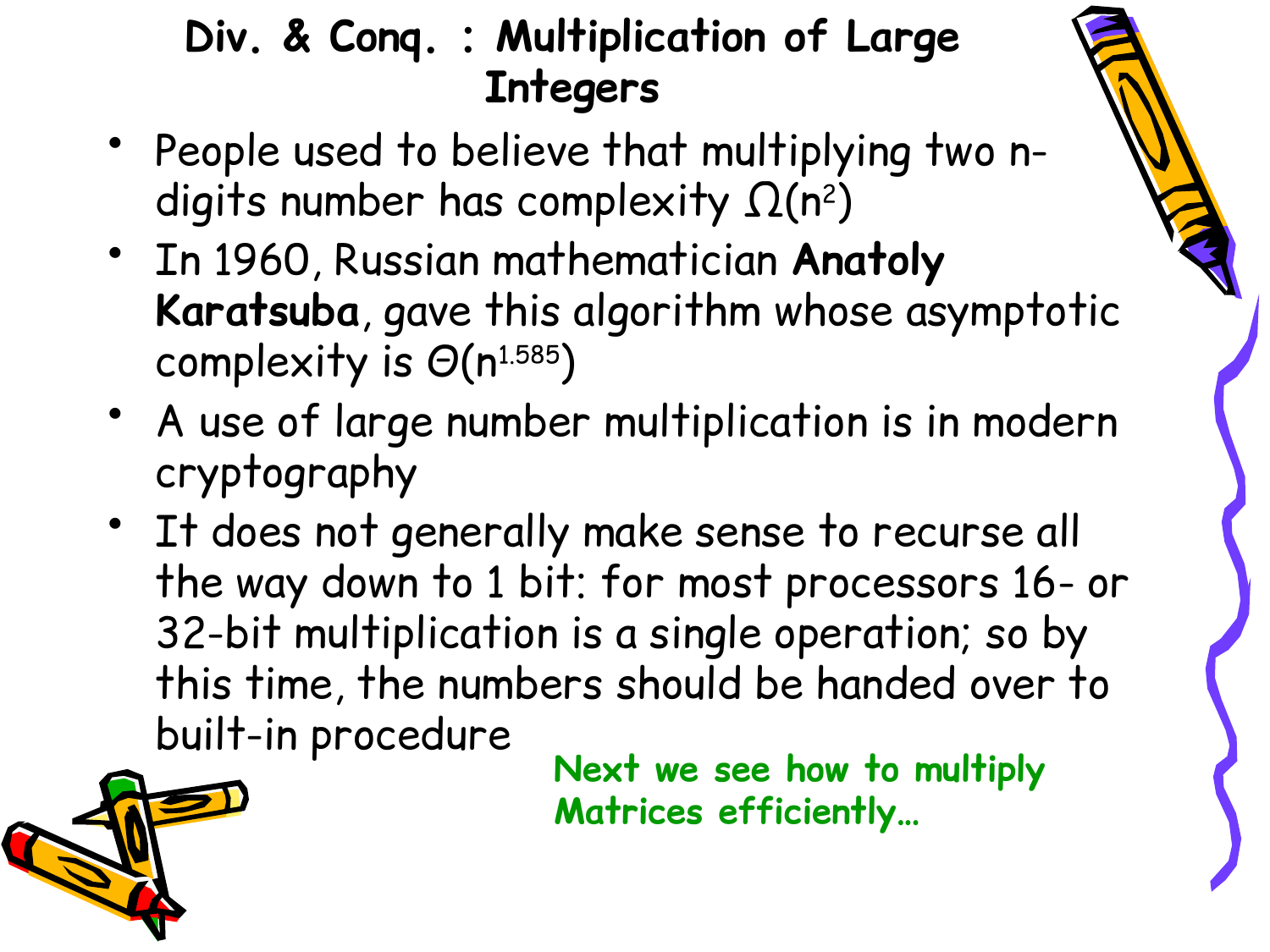

# Div. & Conq. : Multiplication of Large Integers
People used to believe that multiplying two n-digits number has complexity Ω(n2)
In 1960, Russian mathematician Anatoly Karatsuba, gave this algorithm whose asymptotic complexity is Θ(n1.585)
A use of large number multiplication is in modern cryptography
It does not generally make sense to recurse all the way down to 1 bit: for most processors 16- or 32-bit multiplication is a single operation; so by this time, the numbers should be handed over to built-in procedure
Next we see how to multiply
Matrices efficiently…